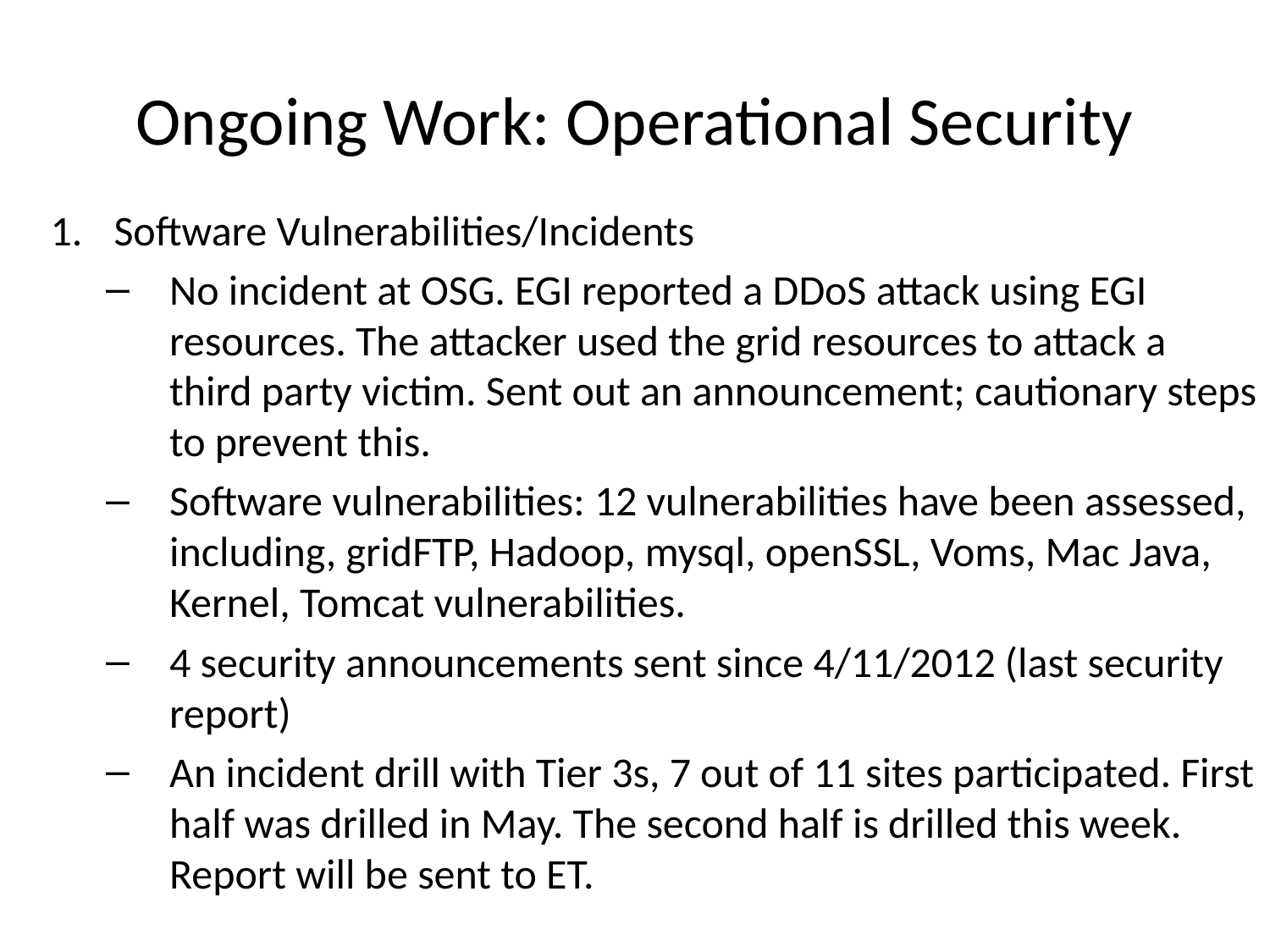

# Ongoing Work: Operational Security
Software Vulnerabilities/Incidents
No incident at OSG. EGI reported a DDoS attack using EGI resources. The attacker used the grid resources to attack a third party victim. Sent out an announcement; cautionary steps to prevent this.
Software vulnerabilities: 12 vulnerabilities have been assessed, including, gridFTP, Hadoop, mysql, openSSL, Voms, Mac Java, Kernel, Tomcat vulnerabilities.
4 security announcements sent since 4/11/2012 (last security report)
An incident drill with Tier 3s, 7 out of 11 sites participated. First half was drilled in May. The second half is drilled this week. Report will be sent to ET.